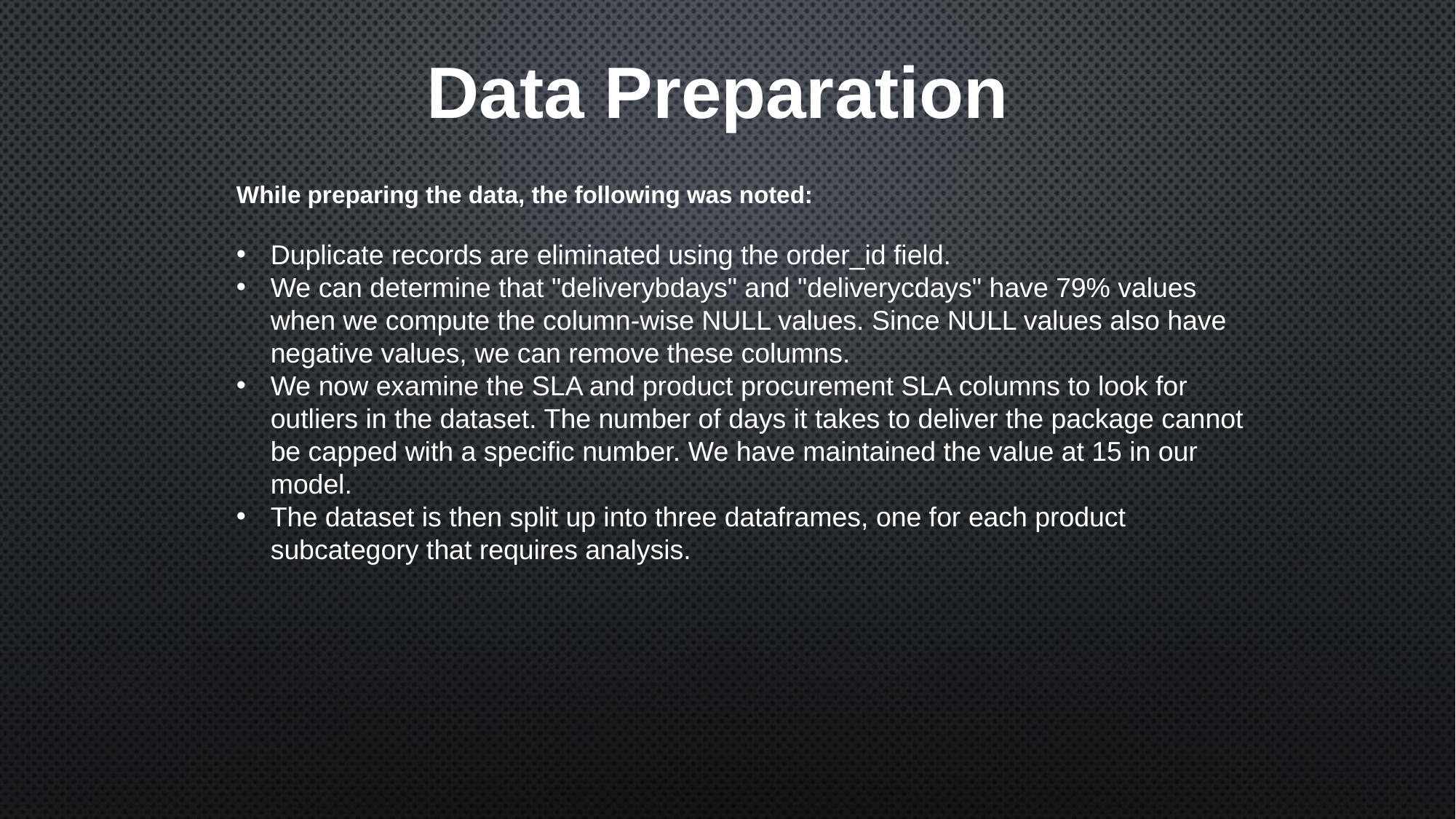

While preparing the data, the following was noted:
# Data Preparation
While preparing the data, the following was noted:

Duplicate records are eliminated using the order_id field.
We can determine that "deliverybdays" and "deliverycdays" have 79% values when we compute the column-wise NULL values. Since NULL values also have negative values, we can remove these columns.
We now examine the SLA and product procurement SLA columns to look for outliers in the dataset. The number of days it takes to deliver the package cannot be capped with a specific number. We have maintained the value at 15 in our model.
The dataset is then split up into three dataframes, one for each product subcategory that requires analysis.